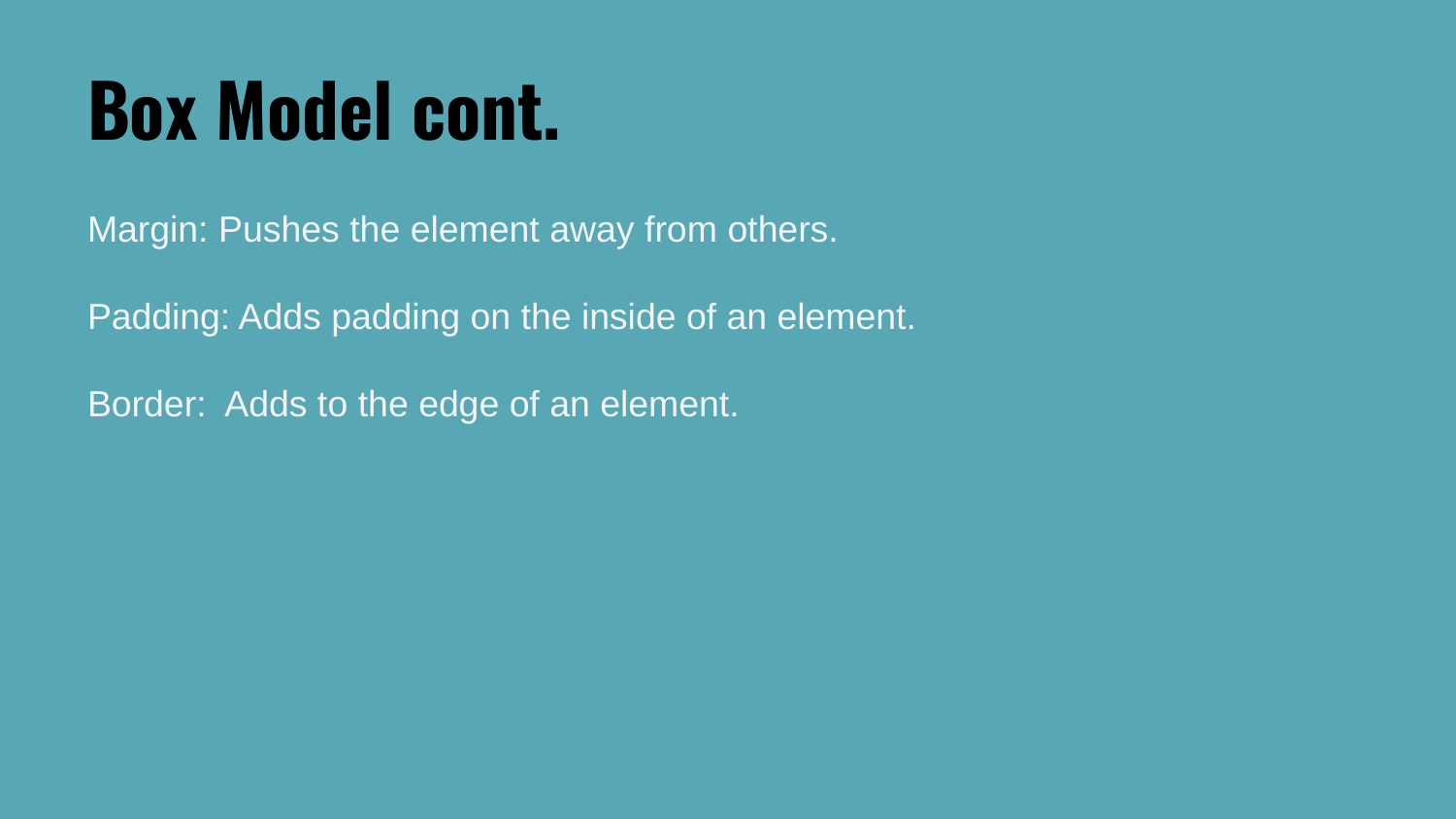

# Box Model cont.
Margin: Pushes the element away from others.

Padding: Adds padding on the inside of an element.

Border:  Adds to the edge of an element.